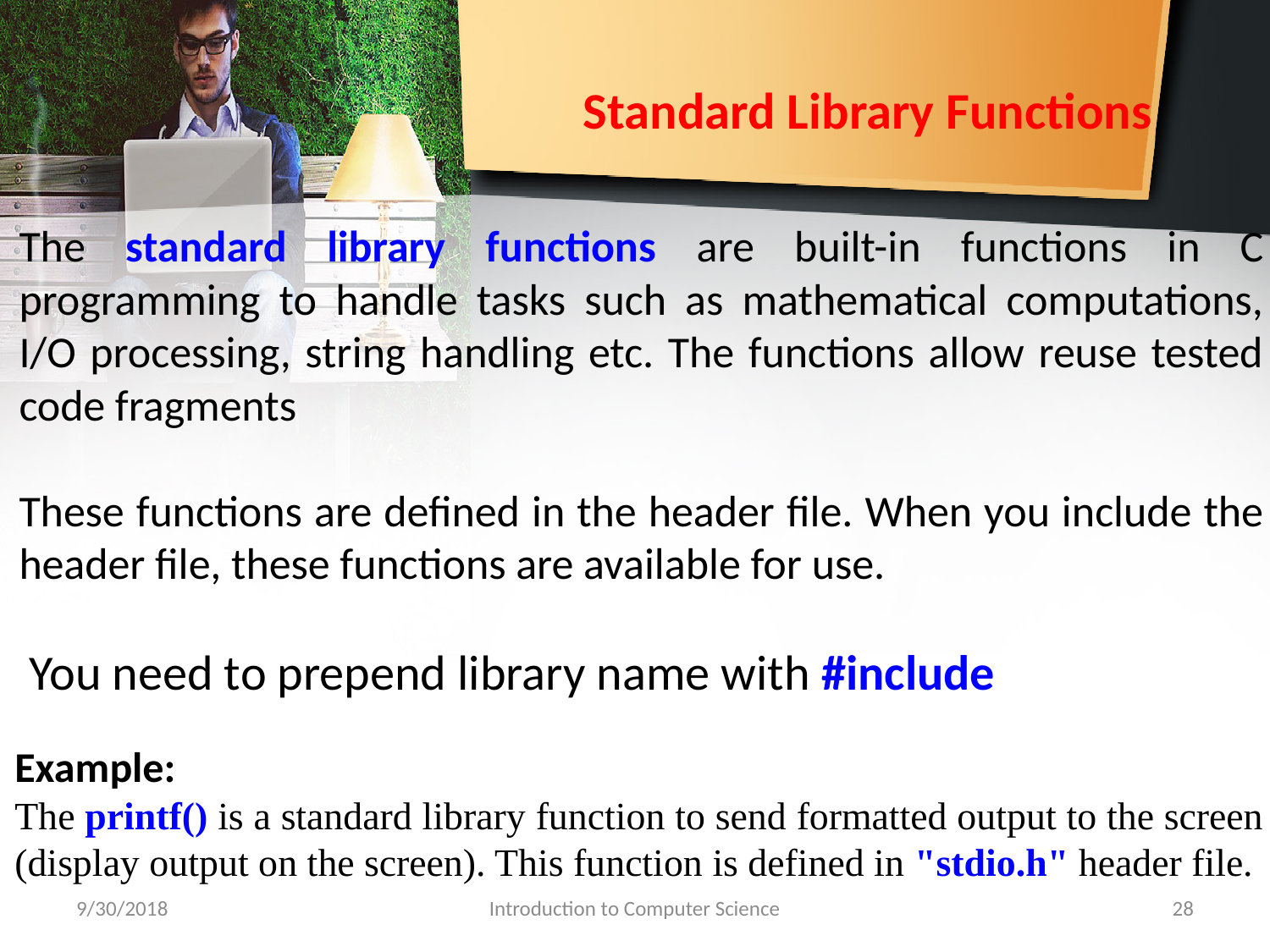

# Standard Library Functions
The standard library functions are built-in functions in C programming to handle tasks such as mathematical computations, I/O processing, string handling etc. The functions allow reuse tested code fragments

These functions are defined in the header file. When you include the header file, these functions are available for use.

 You need to prepend library name with #include

Example:
The printf() is a standard library function to send formatted output to the screen (display output on the screen). This function is defined in "stdio.h" header file.
9/30/2018
Introduction to Computer Science
28